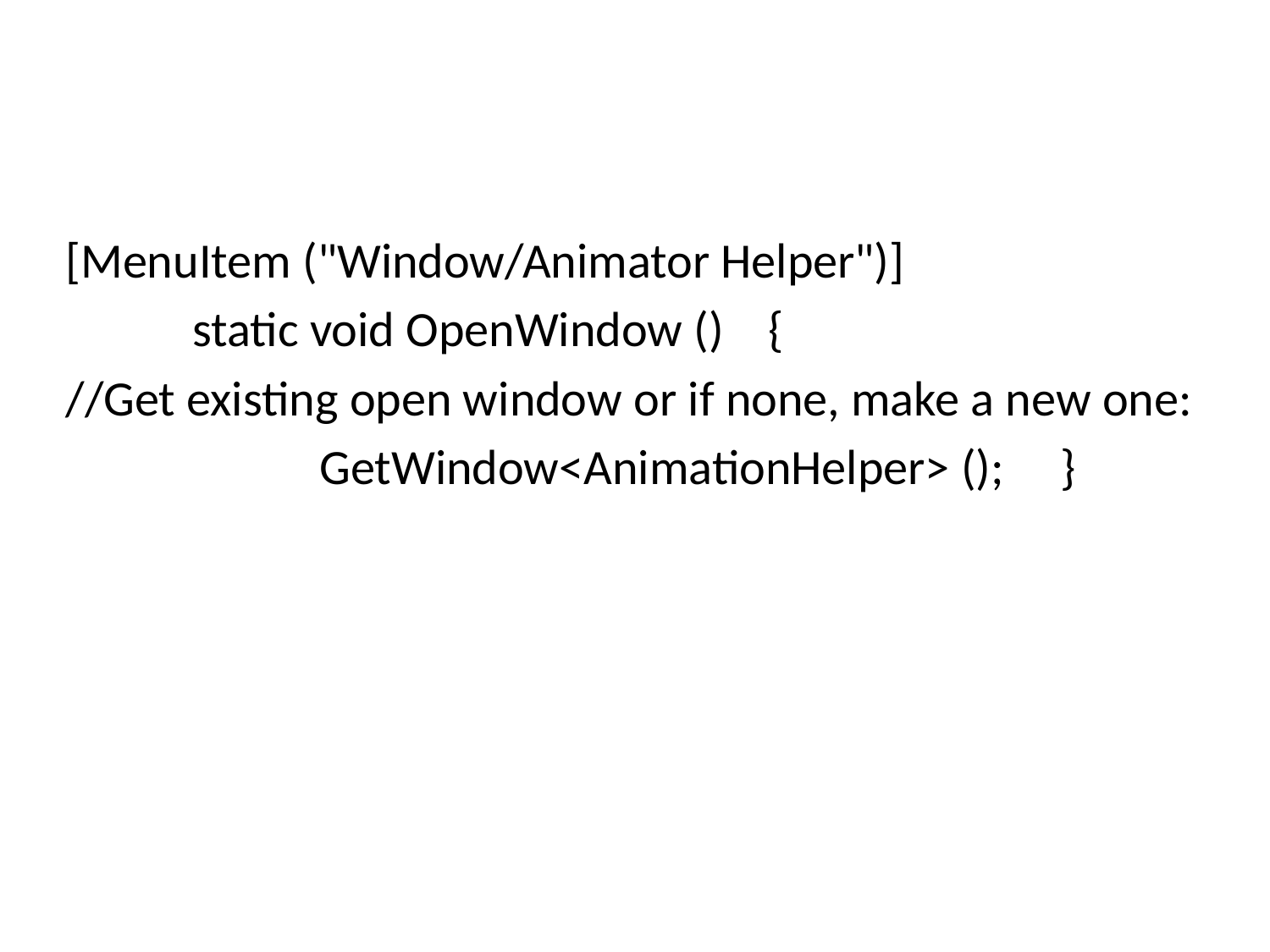

#
[MenuItem ("Window/Animator Helper")]
	static void OpenWindow ()    {
//Get existing open window or if none, make a new one:
		GetWindow<AnimationHelper> ();     }